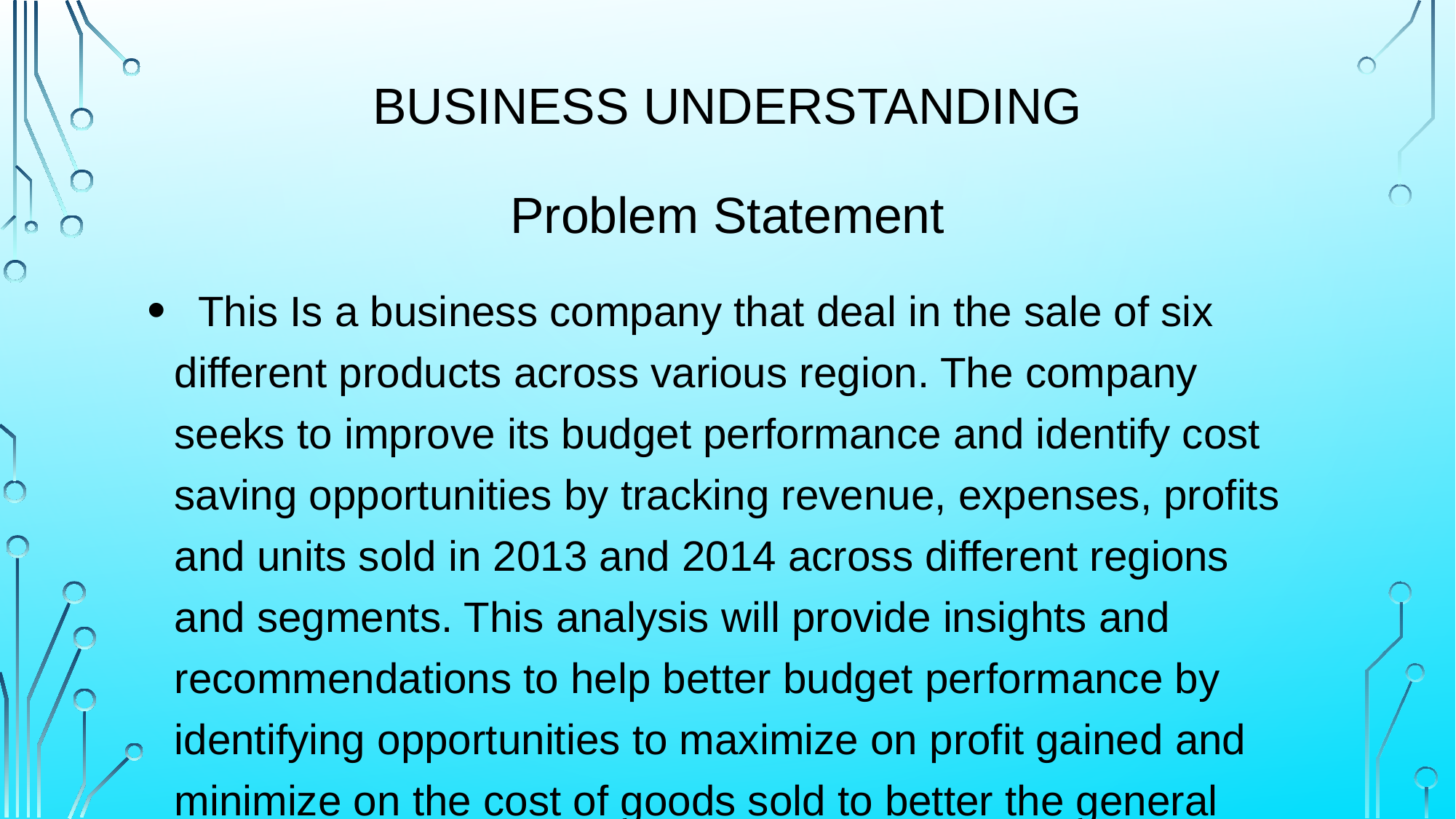

# BUSINESS UNDERSTANDING Problem Statement
  This Is a business company that deal in the sale of six different products across various region. The company seeks to improve its budget performance and identify cost saving opportunities by tracking revenue, expenses, profits and units sold in 2013 and 2014 across different regions and segments. This analysis will provide insights and recommendations to help better budget performance by identifying opportunities to maximize on profit gained and minimize on the cost of goods sold to better the general budget performance .